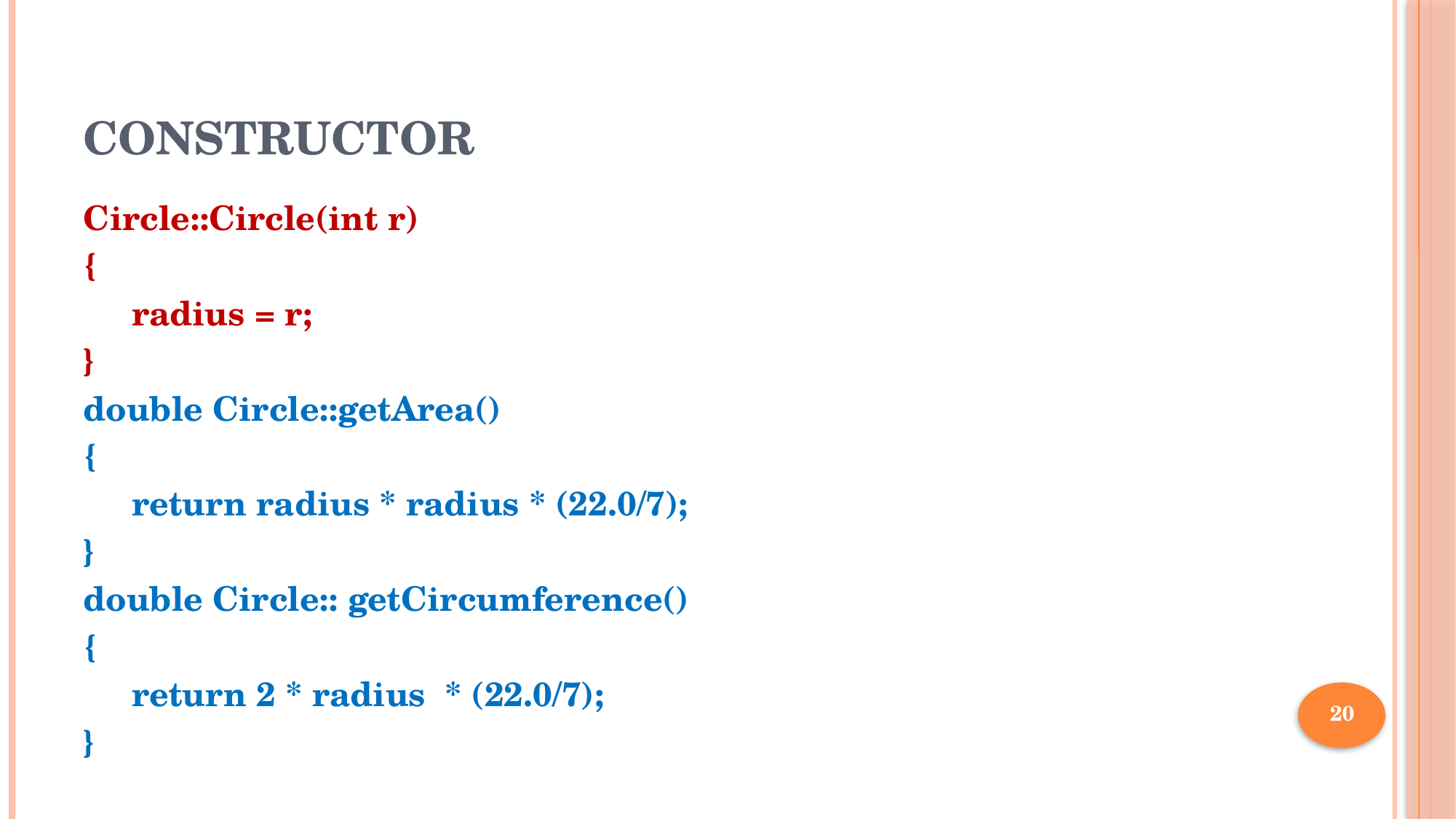

# Constructor
Circle::Circle(int r)
{
     radius = r;
}
double Circle::getArea()
{
     return radius * radius * (22.0/7);
}
double Circle:: getCircumference()
{
     return 2 * radius  * (22.0/7);
}

20